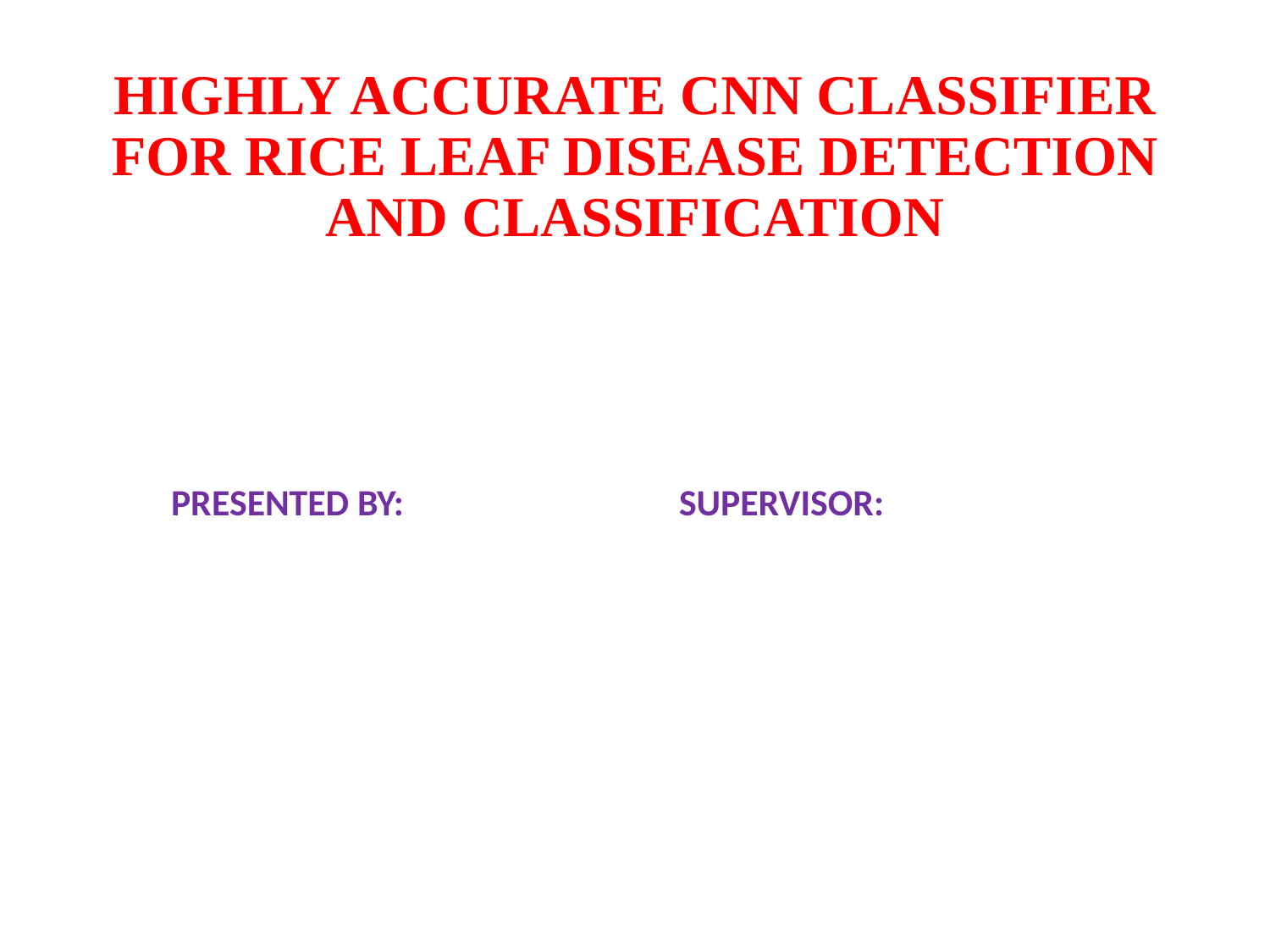

# HIGHLY ACCURATE CNN CLASSIFIER FOR RICE LEAF DISEASE DETECTION AND CLASSIFICATION
  PRESENTED BY:			  SUPERVISOR: